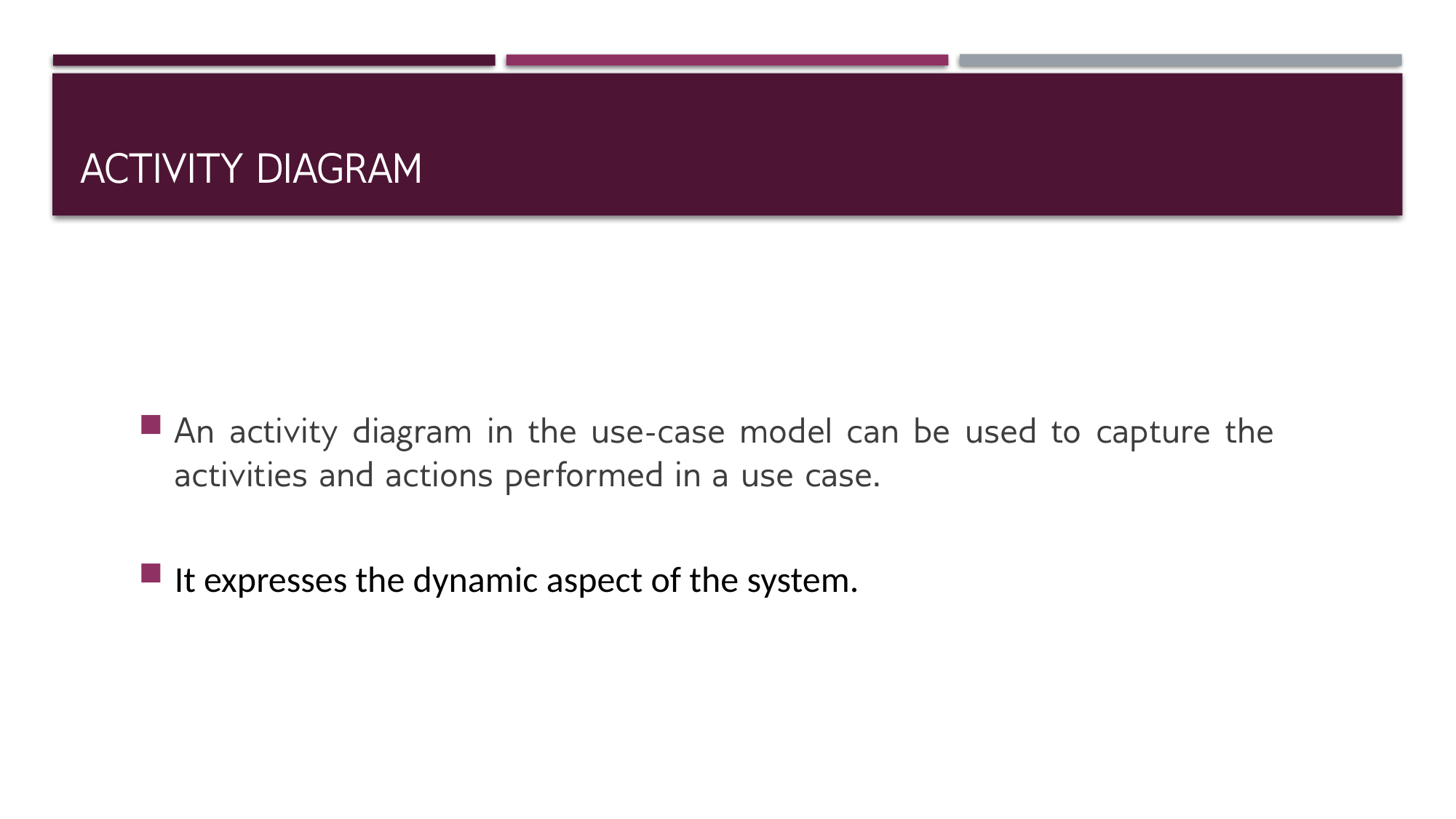

# Activity diagram

An activity diagram in the use-case model can be used to capture the activities and actions performed in a use case.

It expresses the dynamic aspect of the system.